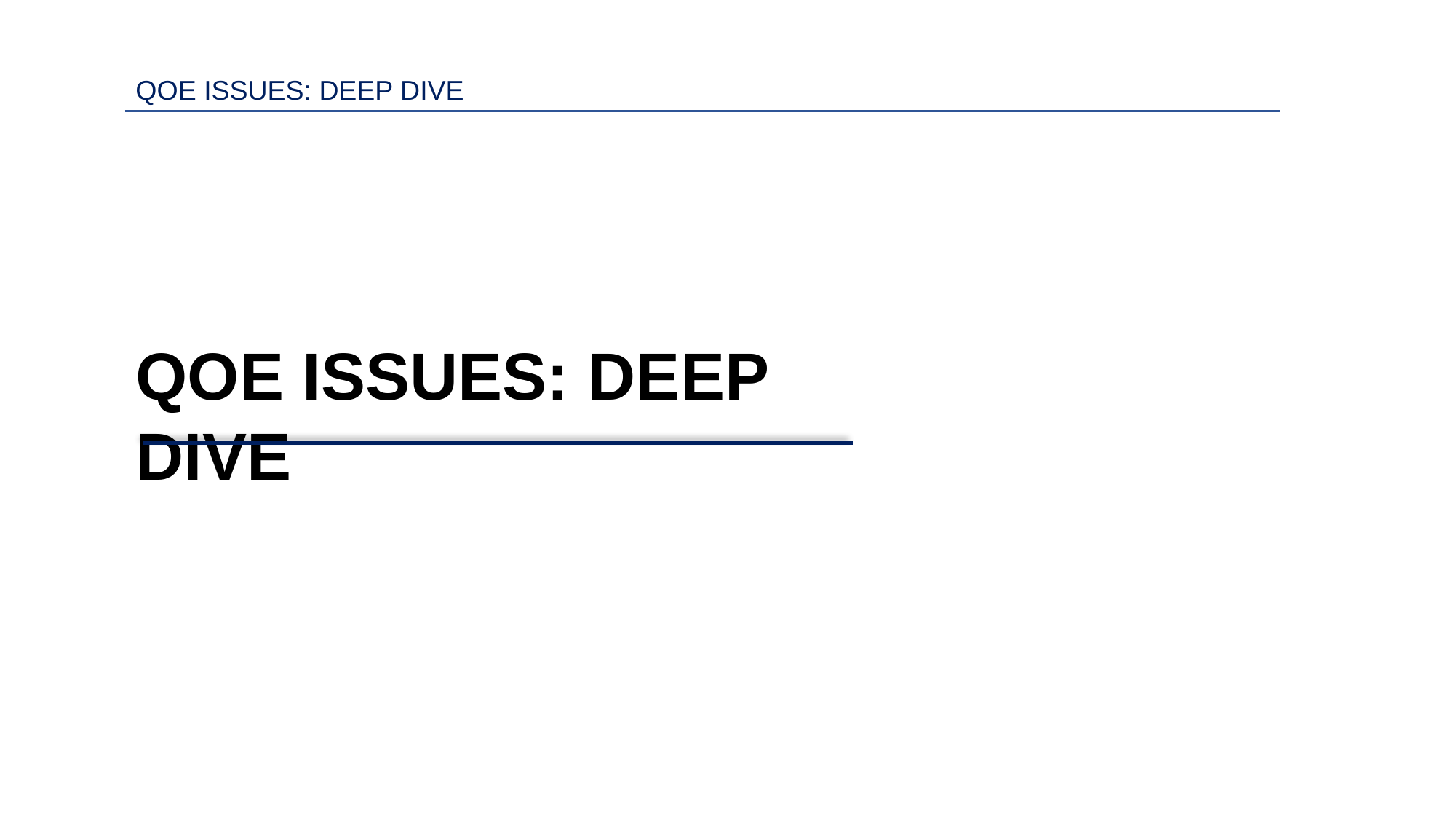

QOE ISSUES: DEEP DIVE
QOE ISSUES: DEEP DIVE